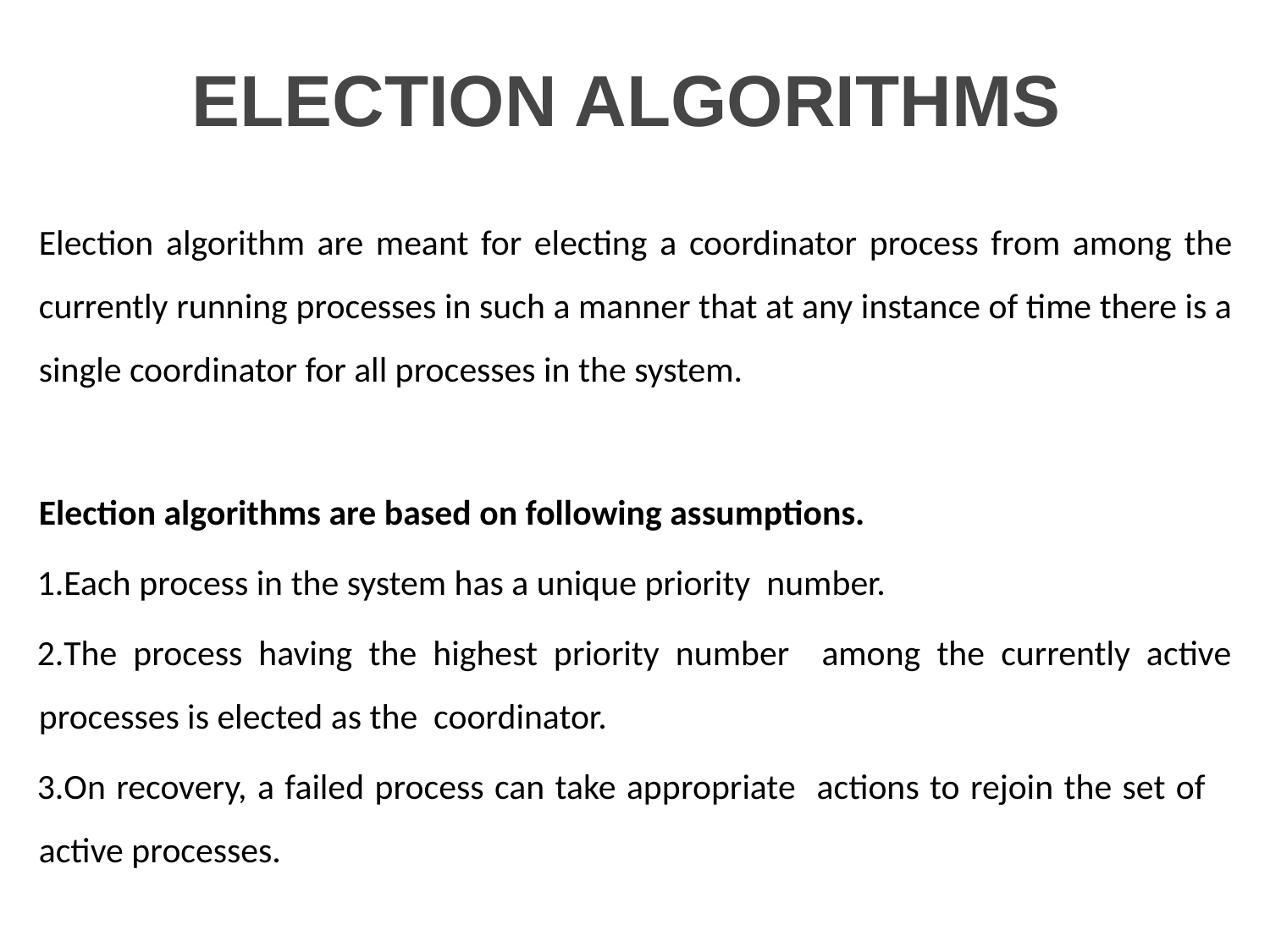

# ELECTION ALGORITHMS
Election algorithm are meant for electing a coordinator process from among the currently running processes in such a manner that at any instance of time there is a single coordinator for all processes in the system.

Election algorithms are based on following assumptions.
Each process in the system has a unique priority  number.
The process having the highest priority number  among the currently active processes is elected as the  coordinator.
On recovery, a failed process can take appropriate  actions to rejoin the set of active processes.